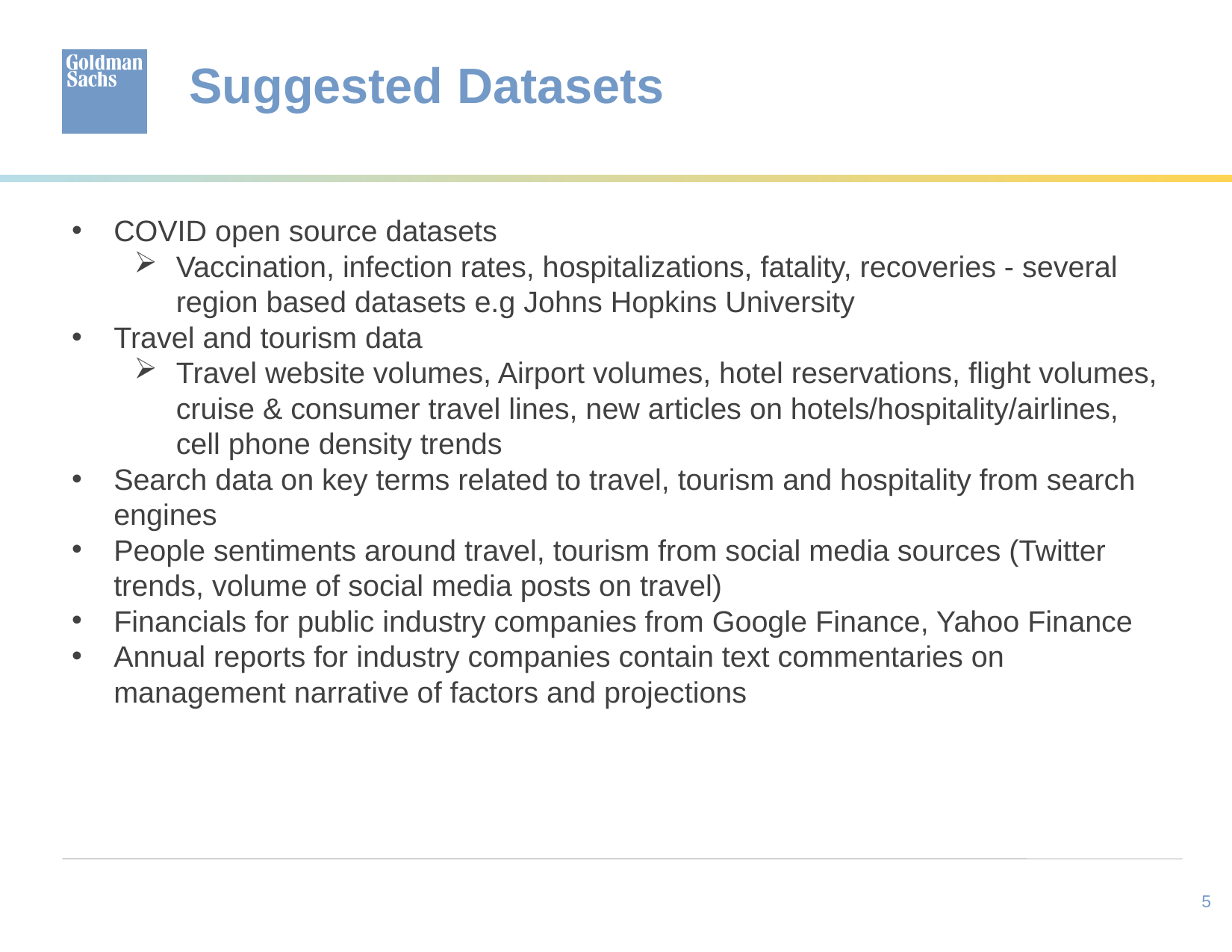

# Suggested Datasets
COVID open source datasets
Vaccination, infection rates, hospitalizations, fatality, recoveries - several region based datasets e.g Johns Hopkins University
Travel and tourism data
Travel website volumes, Airport volumes, hotel reservations, flight volumes, cruise & consumer travel lines, new articles on hotels/hospitality/airlines, cell phone density trends
Search data on key terms related to travel, tourism and hospitality from search engines
People sentiments around travel, tourism from social media sources (Twitter trends, volume of social media posts on travel)
Financials for public industry companies from Google Finance, Yahoo Finance
Annual reports for industry companies contain text commentaries on management narrative of factors and projections